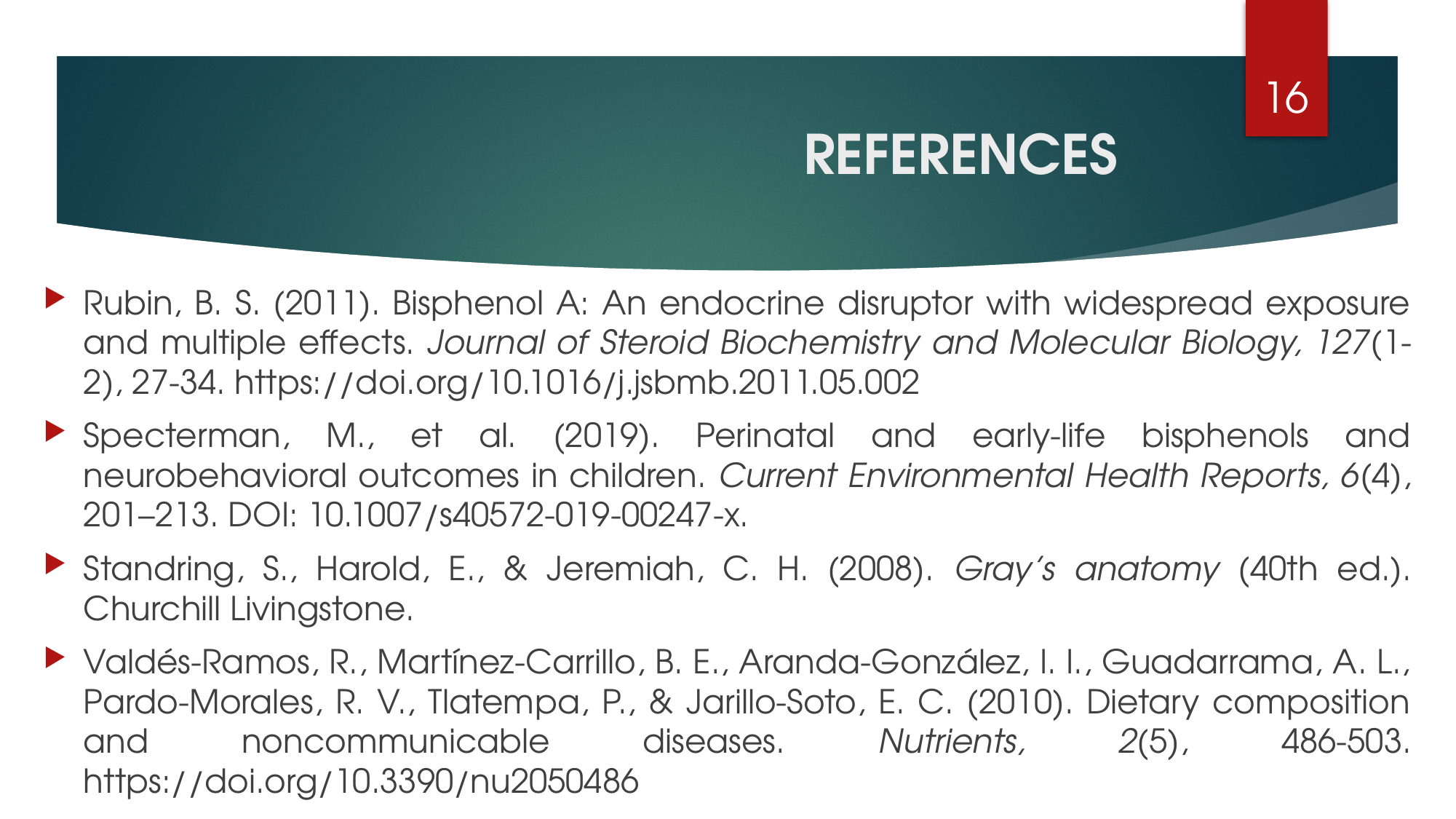

16
# REFERENCES
Rubin, B. S. (2011). Bisphenol A: An endocrine disruptor with widespread exposure and multiple effects. Journal of Steroid Biochemistry and Molecular Biology, 127(1-2), 27-34. https://doi.org/10.1016/j.jsbmb.2011.05.002
Specterman, M., et al. (2019). Perinatal and early-life bisphenols and neurobehavioral outcomes in children. Current Environmental Health Reports, 6(4), 201–213. DOI: 10.1007/s40572-019-00247-x.
Standring, S., Harold, E., & Jeremiah, C. H. (2008). Gray’s anatomy (40th ed.). Churchill Livingstone.
Valdés-Ramos, R., Martínez-Carrillo, B. E., Aranda-González, I. I., Guadarrama, A. L., Pardo-Morales, R. V., Tlatempa, P., & Jarillo-Soto, E. C. (2010). Dietary composition and noncommunicable diseases. Nutrients, 2(5), 486-503. https://doi.org/10.3390/nu2050486